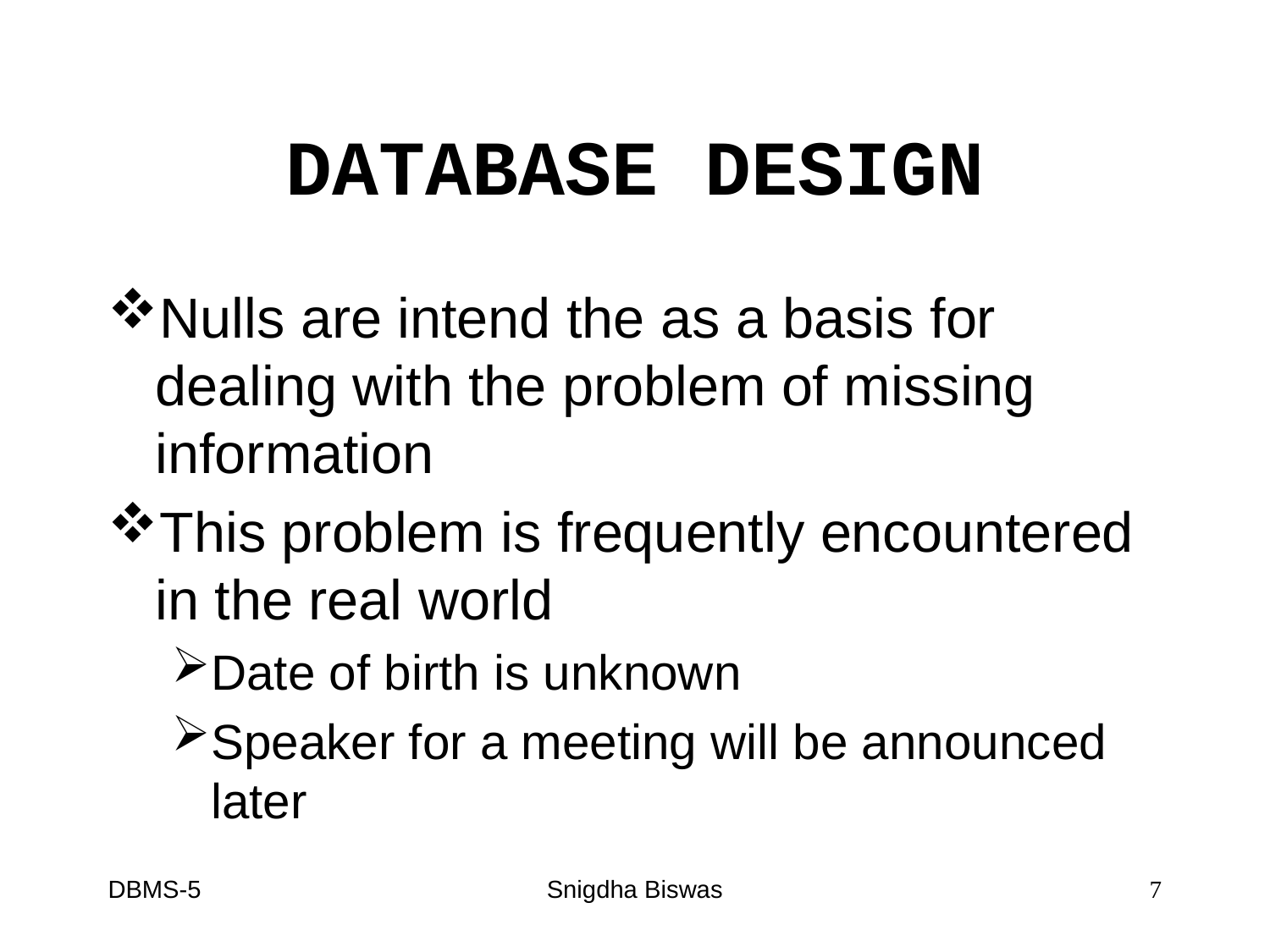

# DATABASE DESIGN
Nulls are intend the as a basis for dealing with the problem of missing information
This problem is frequently encountered in the real world
Date of birth is unknown
Speaker for a meeting will be announced later

DBMS-5
Snigdha Biswas
7